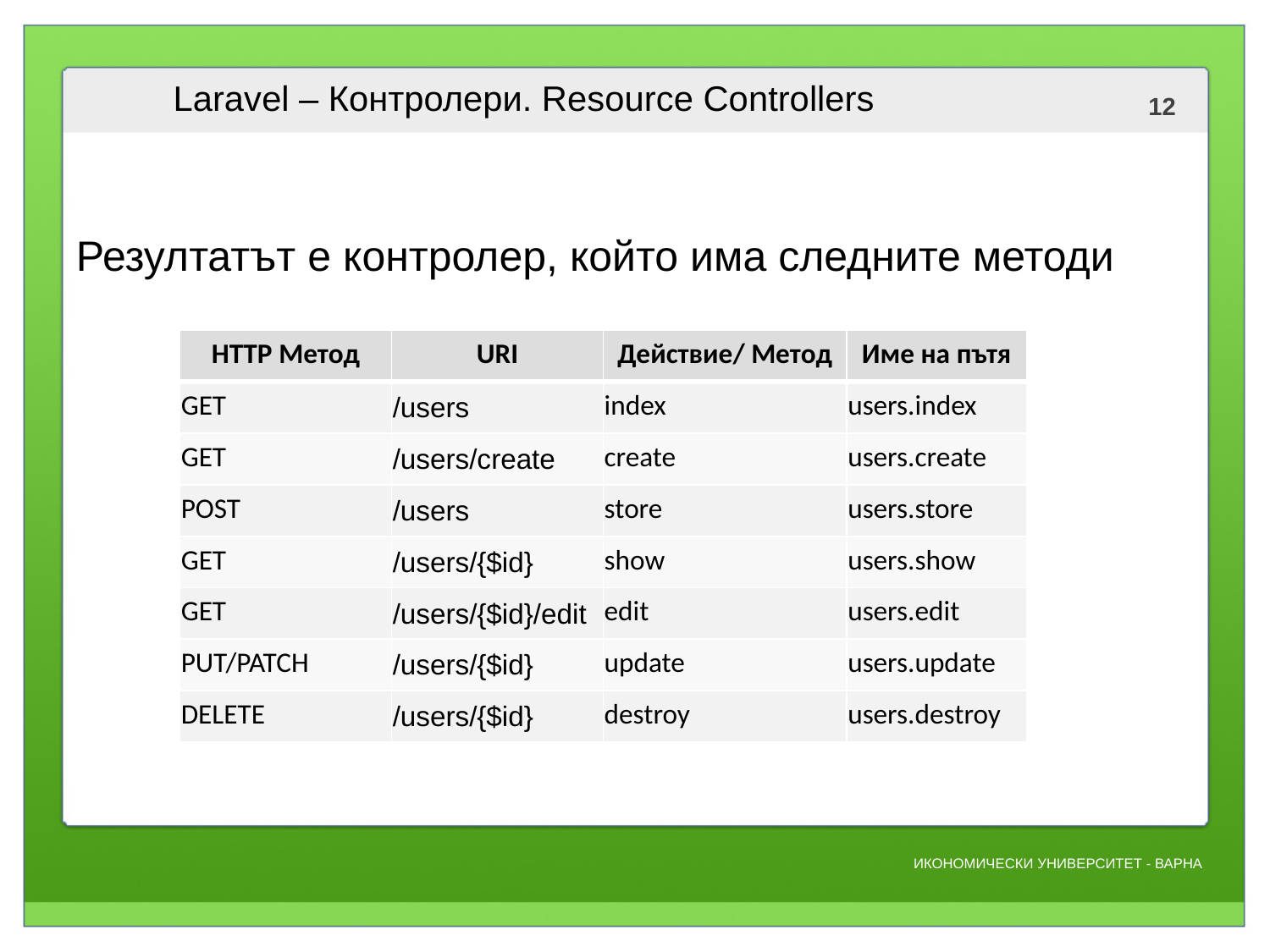

# Laravel – Контролери. Resource Controllers
Резултатът е контролер, който има следните методи

| HTTP Метод | URI | Действие/ Метод | Име на пътя |
| --- | --- | --- | --- |
| GET | /users | index | users.index |
| GET | /users/create | create | users.create |
| POST | /users | store | users.store |
| GET | /users/{$id} | show | users.show |
| GET | /users/{$id}/edit | edit | users.edit |
| PUT/PATCH | /users/{$id} | update | users.update |
| DELETE | /users/{$id} | destroy | users.destroy |